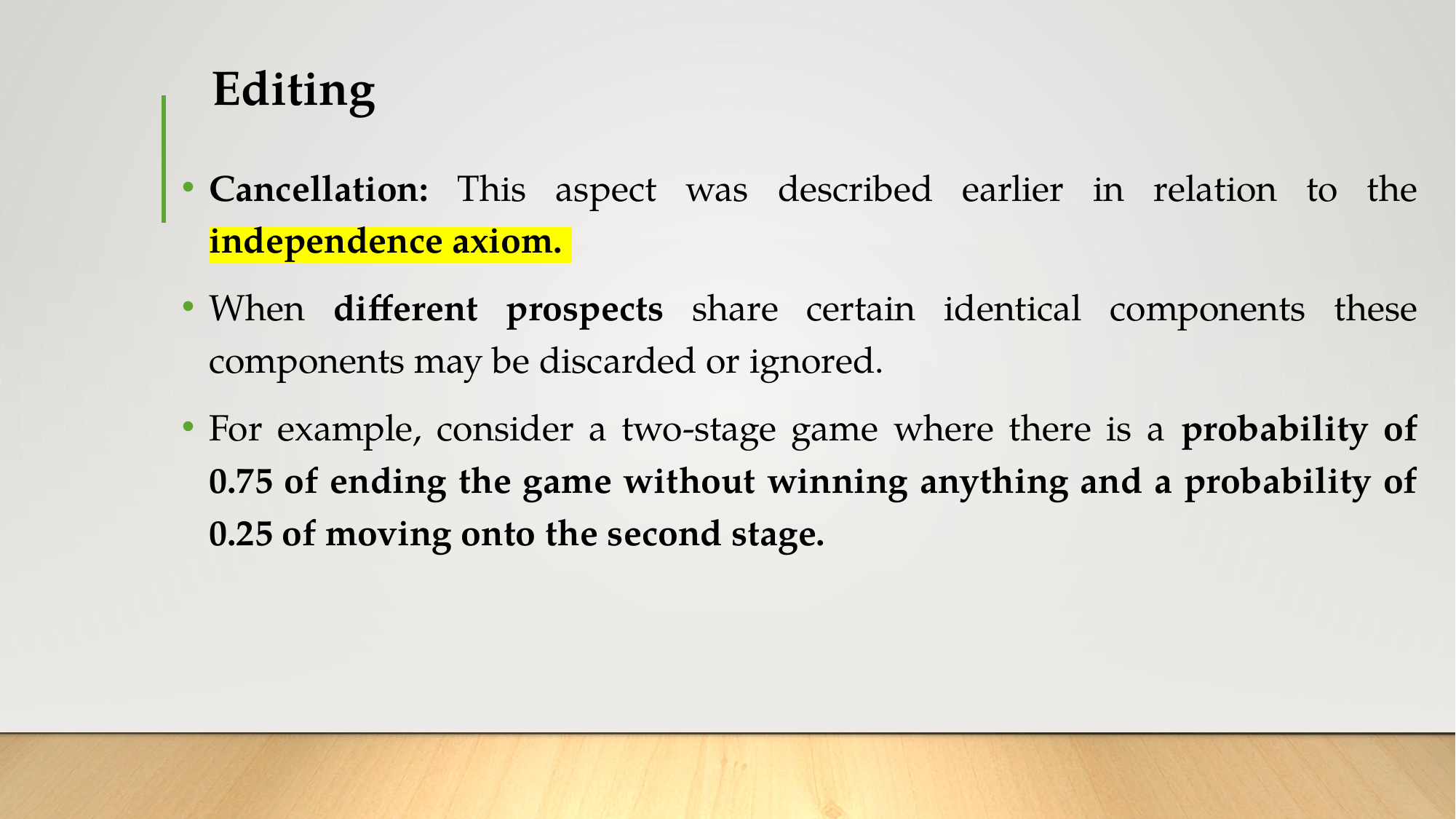

# Editing
Cancellation: This aspect was described earlier in relation to the independence axiom.
When different prospects share certain identical components these components may be discarded or ignored.
For example, consider a two-stage game where there is a probability of 0.75 of ending the game without winning anything and a probability of 0.25 of moving onto the second stage.